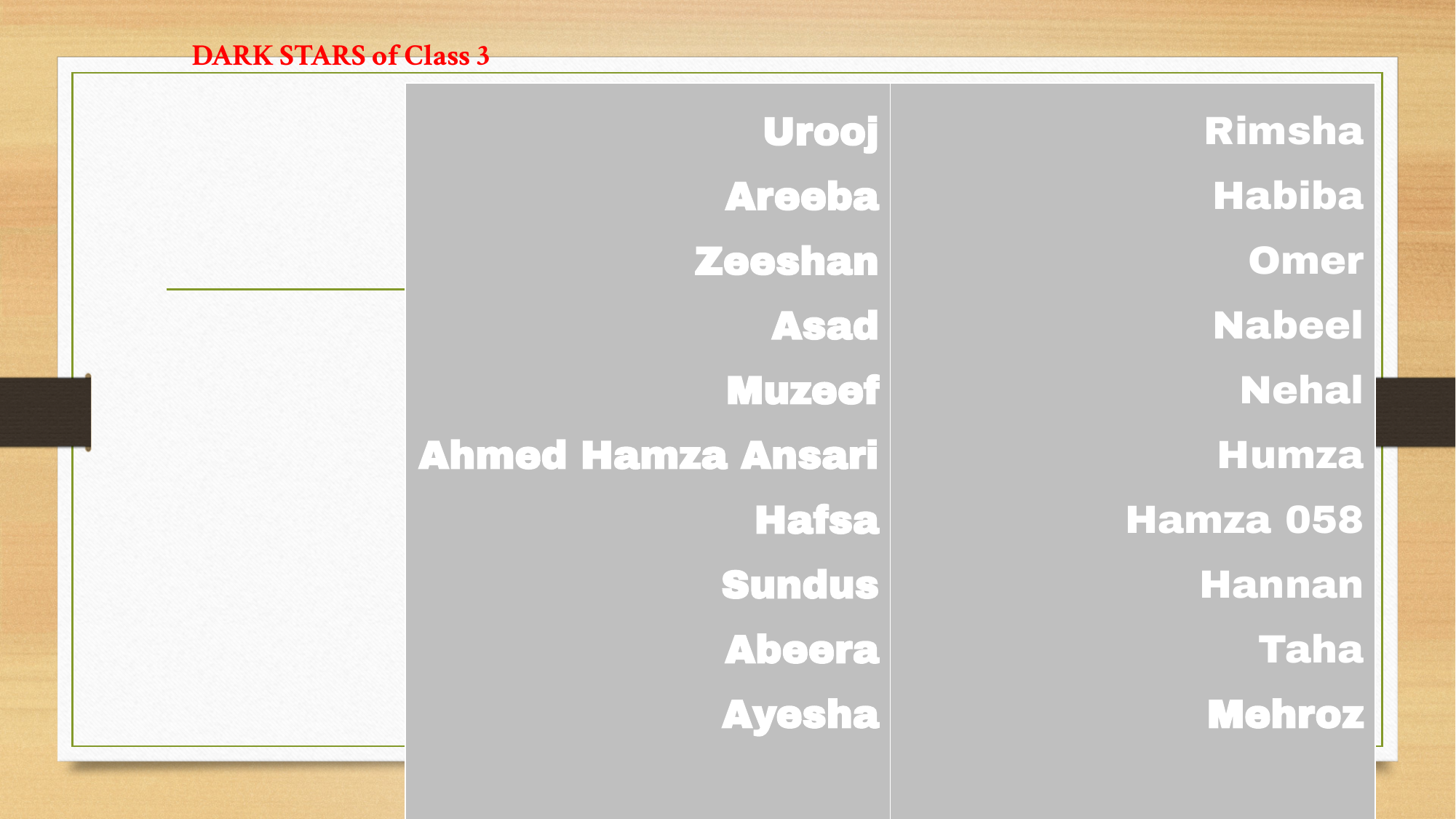

# DARK STARS of Class 3
| Urooj Areeba Zeeshan Asad Muzeef Ahmed Hamza Ansari Hafsa Sundus Abeera Ayesha | Rimsha Habiba Omer Nabeel Nehal Humza Hamza 058 Hannan Taha Mehroz |
| --- | --- |